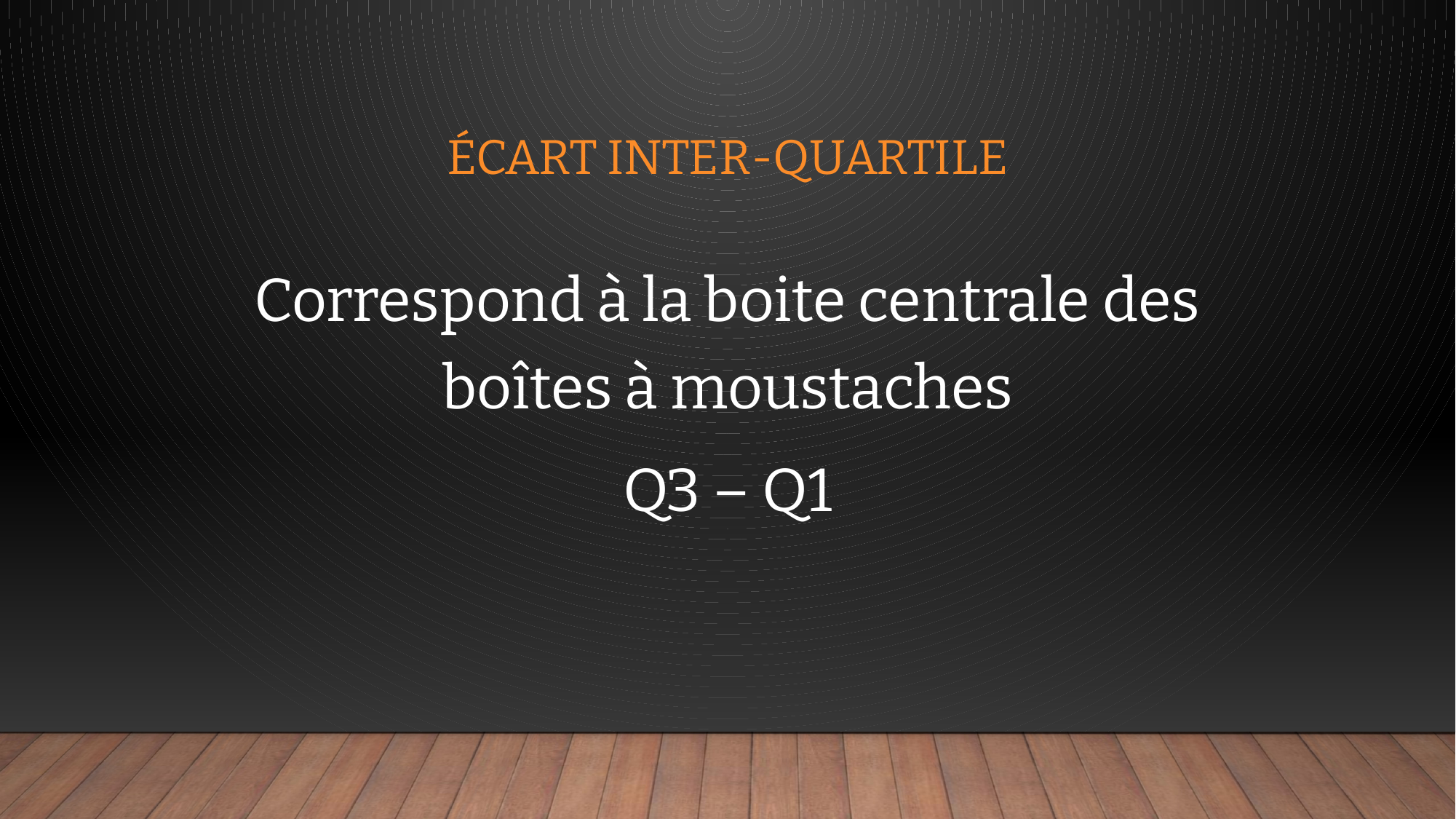

# Écart inter-quartile
Correspond à la boite centrale des boîtes à moustaches
Q3 – Q1